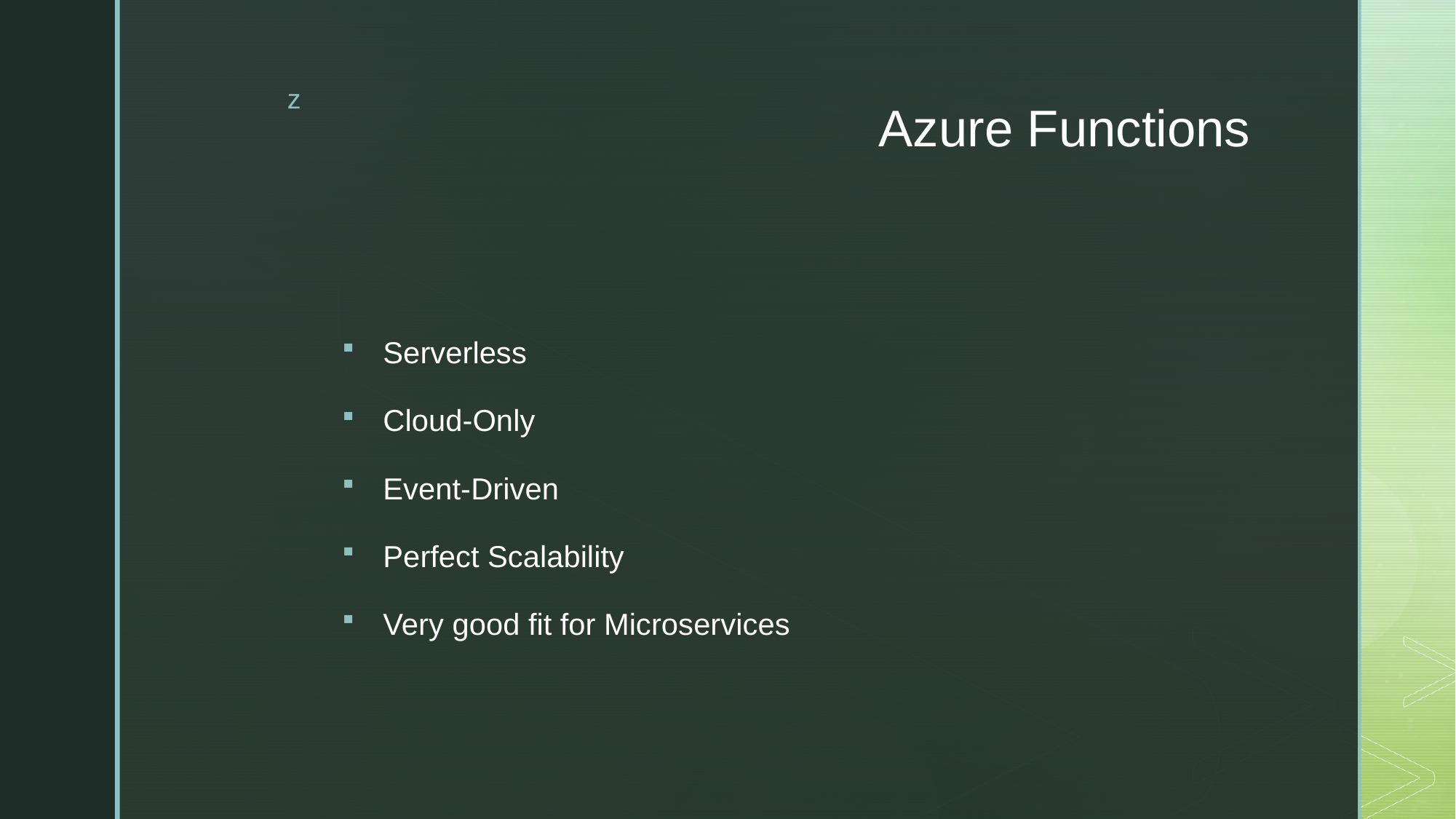

# Azure Functions
Serverless
Cloud-Only
Event-Driven
Perfect Scalability
Very good fit for Microservices